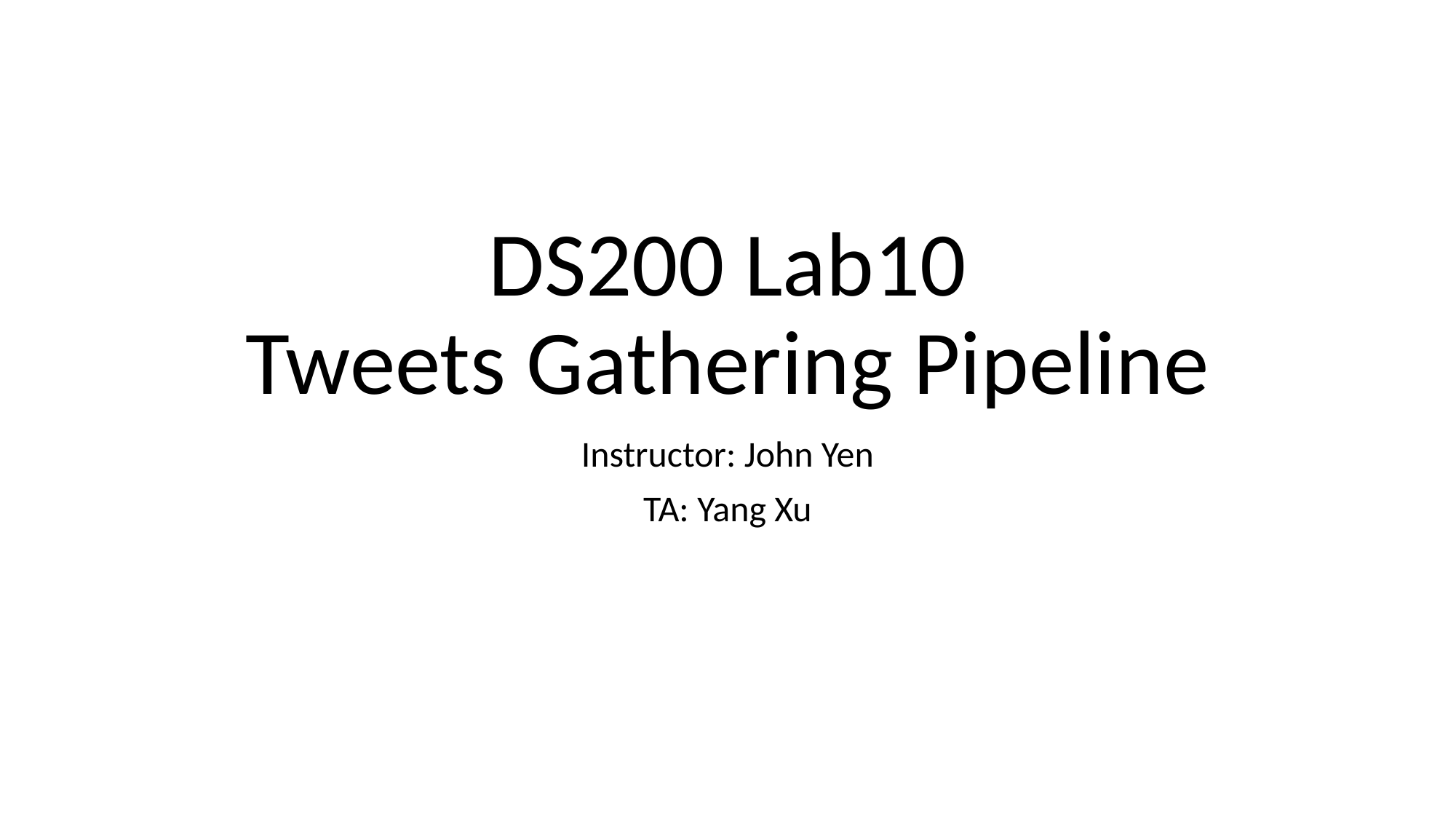

# DS200 Lab10 Tweets Gathering Pipeline
Instructor: John Yen
TA: Yang Xu